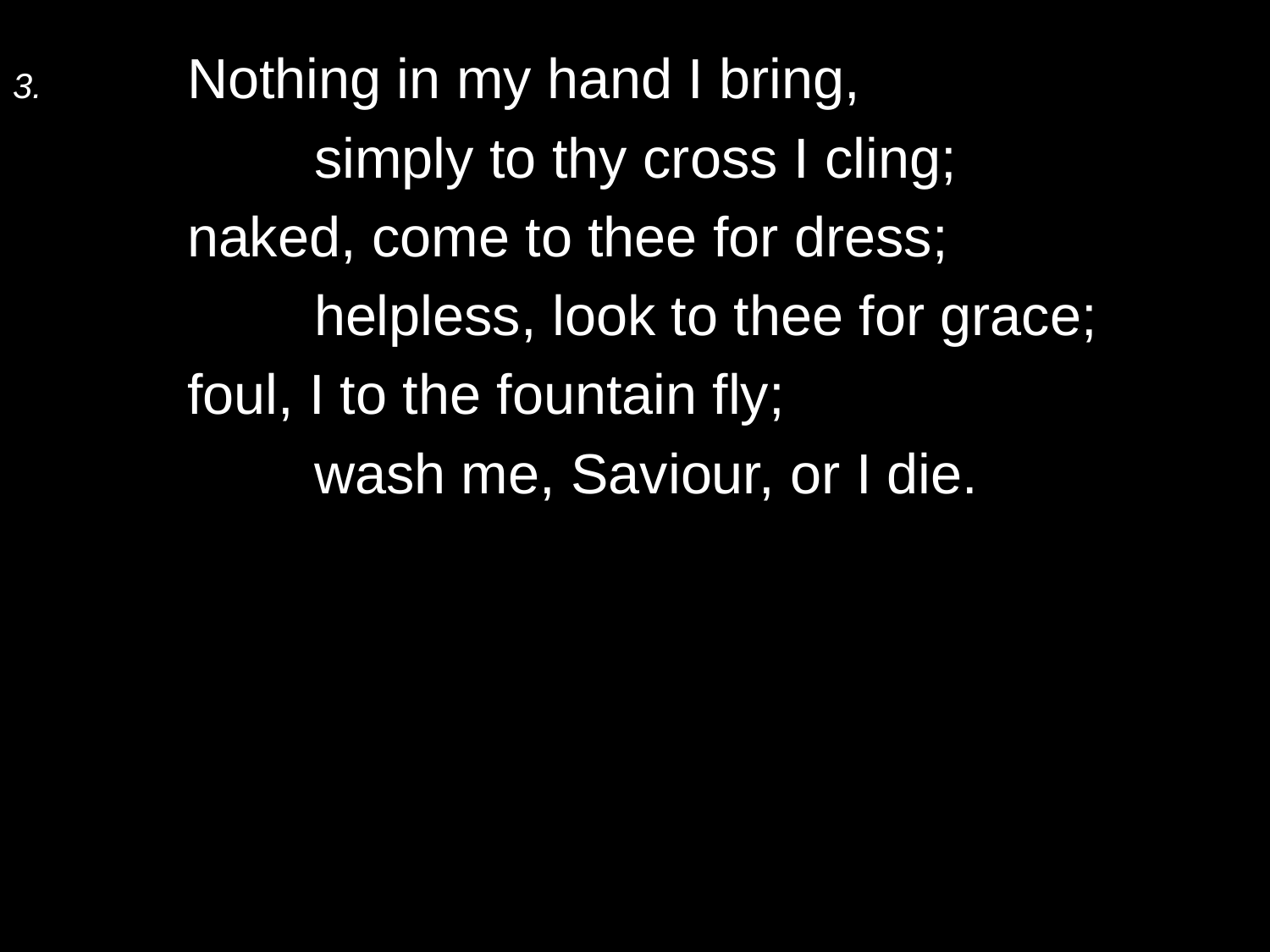

3.	Nothing in my hand I bring,
		simply to thy cross I cling;
	naked, come to thee for dress;
		helpless, look to thee for grace;
	foul, I to the fountain fly;
		wash me, Saviour, or I die.